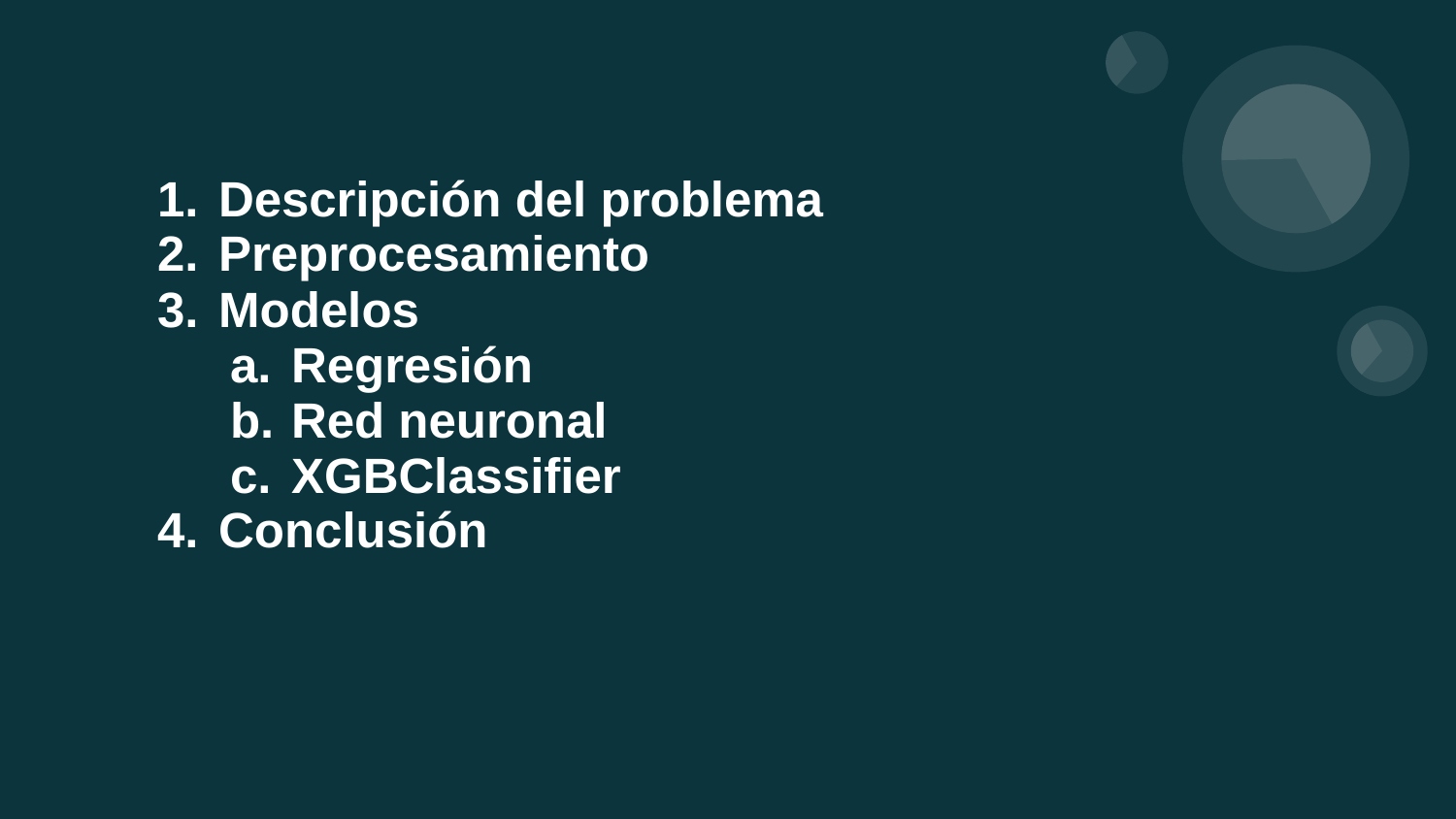

# Descripción del problema
Preprocesamiento
Modelos
Regresión
Red neuronal
XGBClassifier
Conclusión